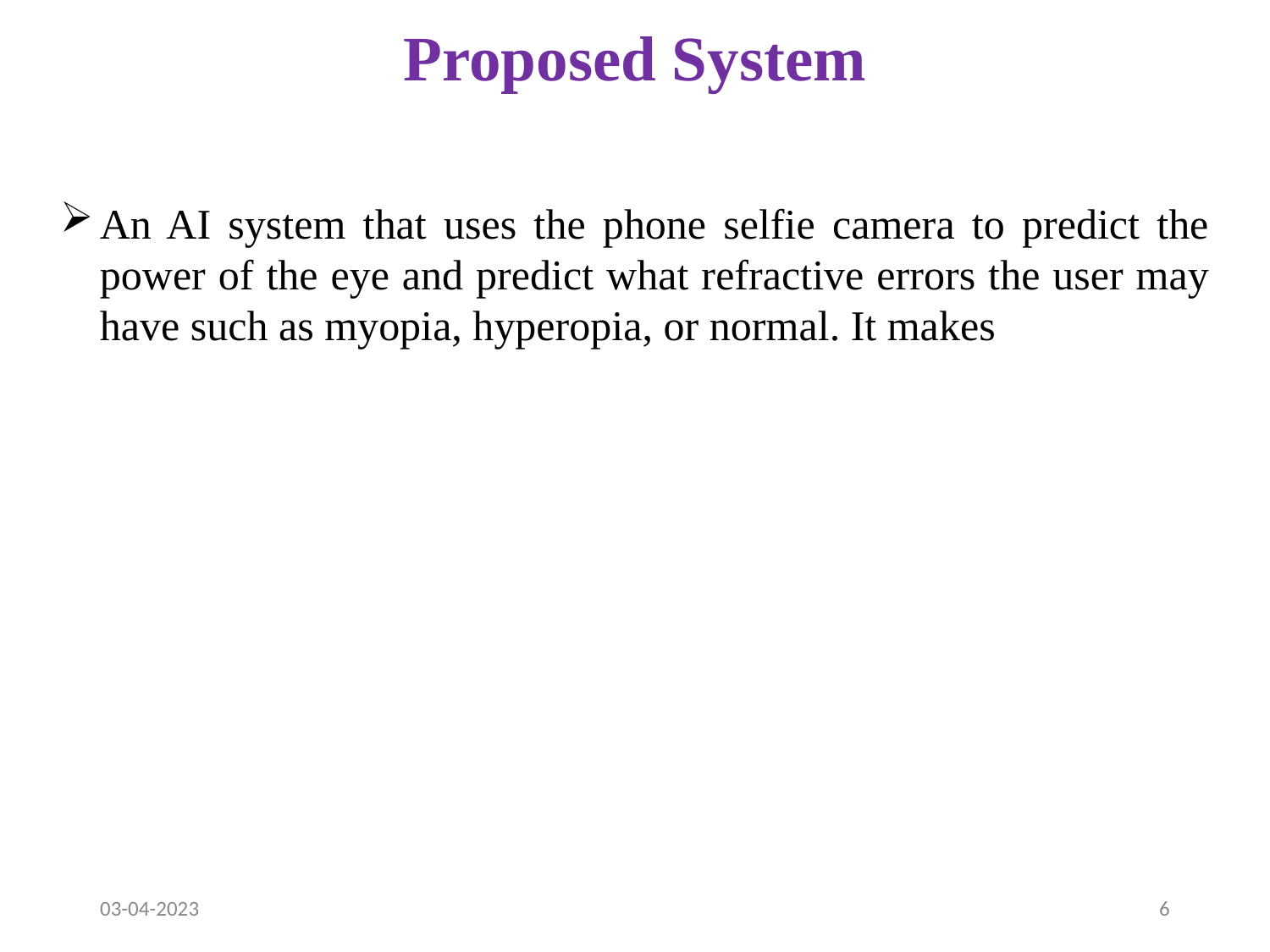

# Proposed System
An AI system that uses the phone selfie camera to predict the power of the eye and predict what refractive errors the user may have such as myopia, hyperopia, or normal. It makes
03-04-2023
6